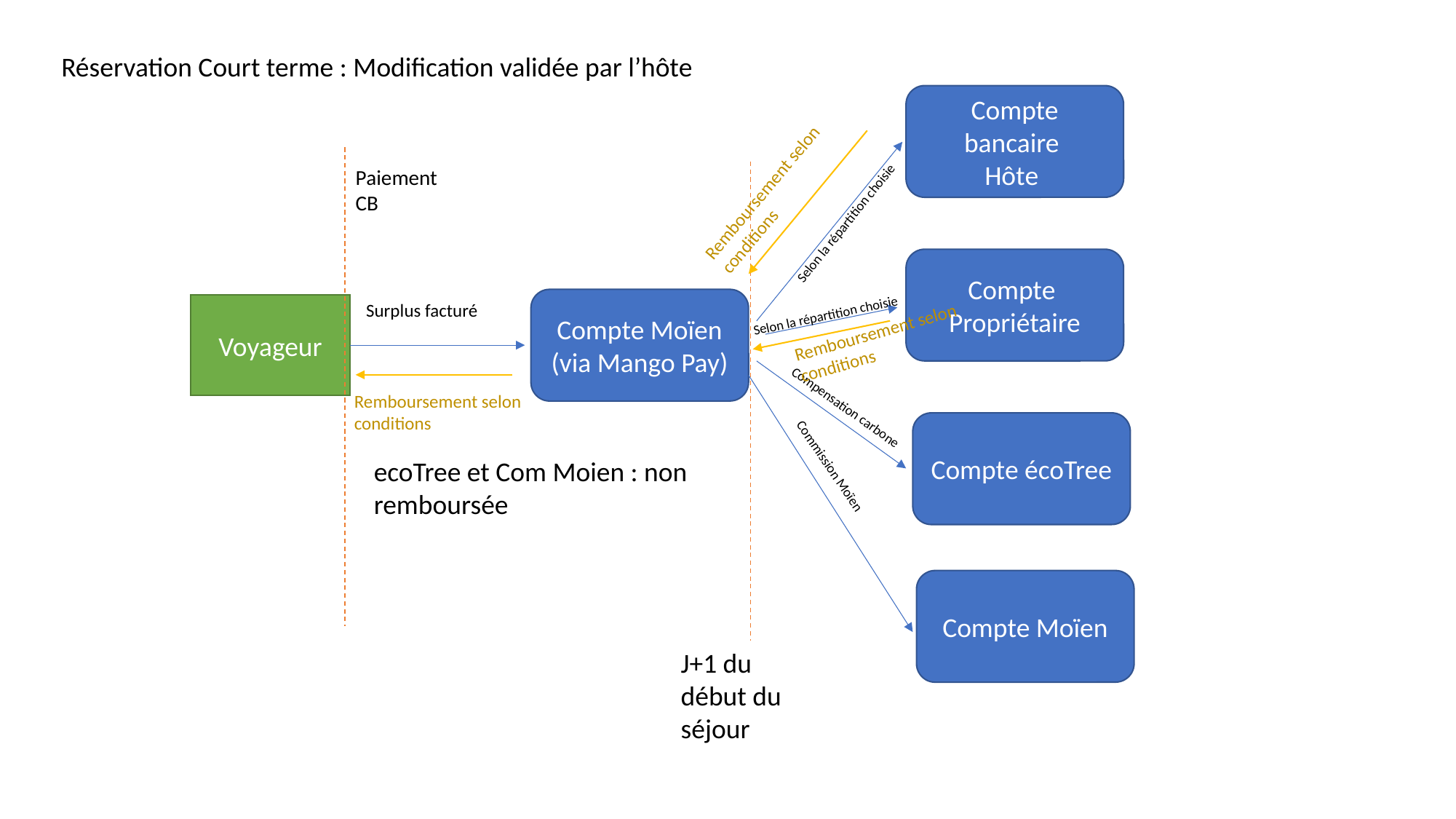

Réservation Court terme : Modification validée par l’hôte
Compte bancaire
Hôte
Paiement CB
Remboursement selon conditions
Selon la répartition choisie
Compte
Propriétaire
Compte Moïen (via Mango Pay)
Surplus facturé
Voyageur
Selon la répartition choisie
Remboursement selon conditions
Remboursement selon conditions
Compte écoTree
Compensation carbone
ecoTree et Com Moien : non remboursée
Commission Moïen
Compte Moïen
J+1 du début du séjour